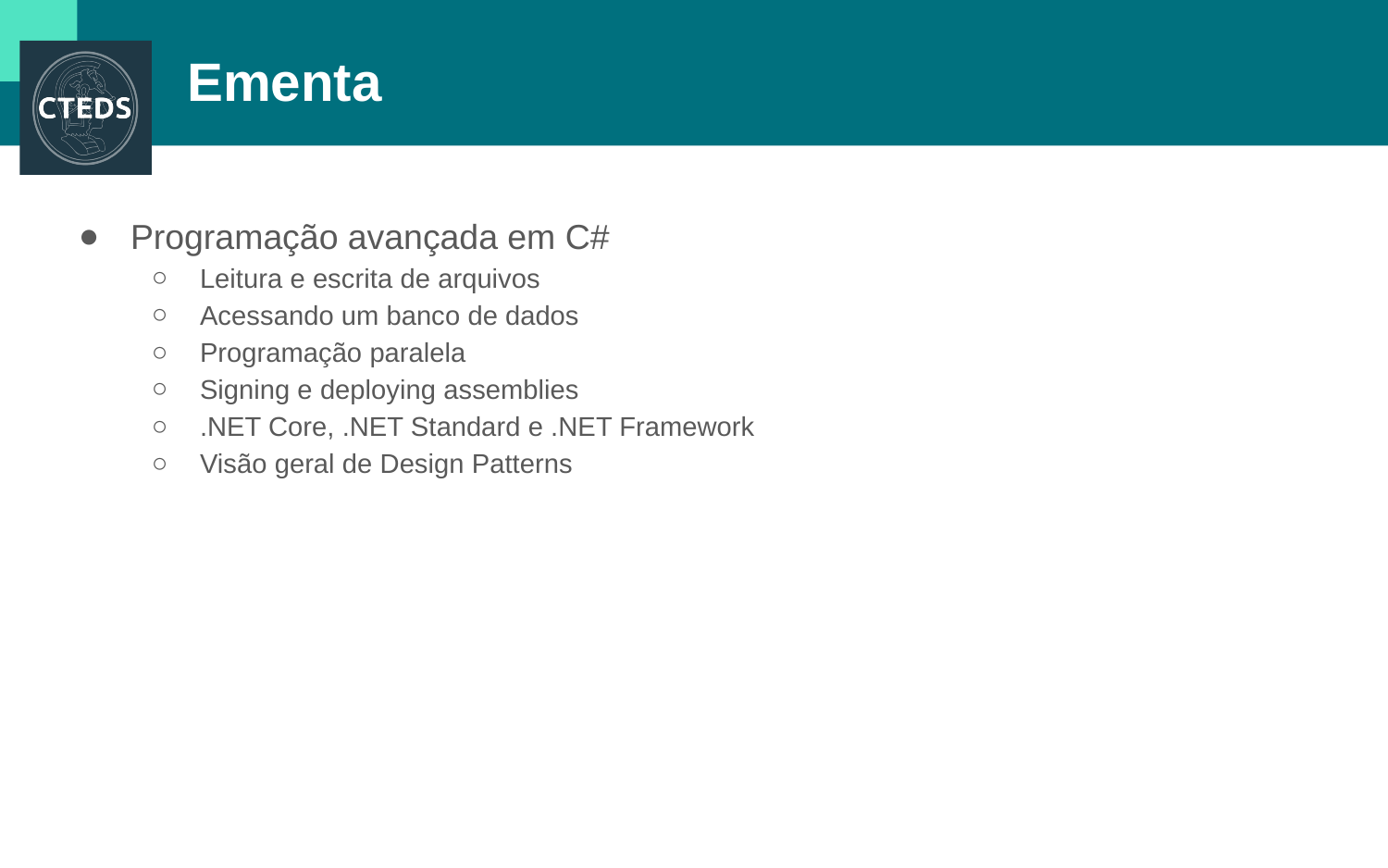

# Ementa
Programação avançada em C#
Leitura e escrita de arquivos
Acessando um banco de dados
Programação paralela
Signing e deploying assemblies
.NET Core, .NET Standard e .NET Framework
Visão geral de Design Patterns